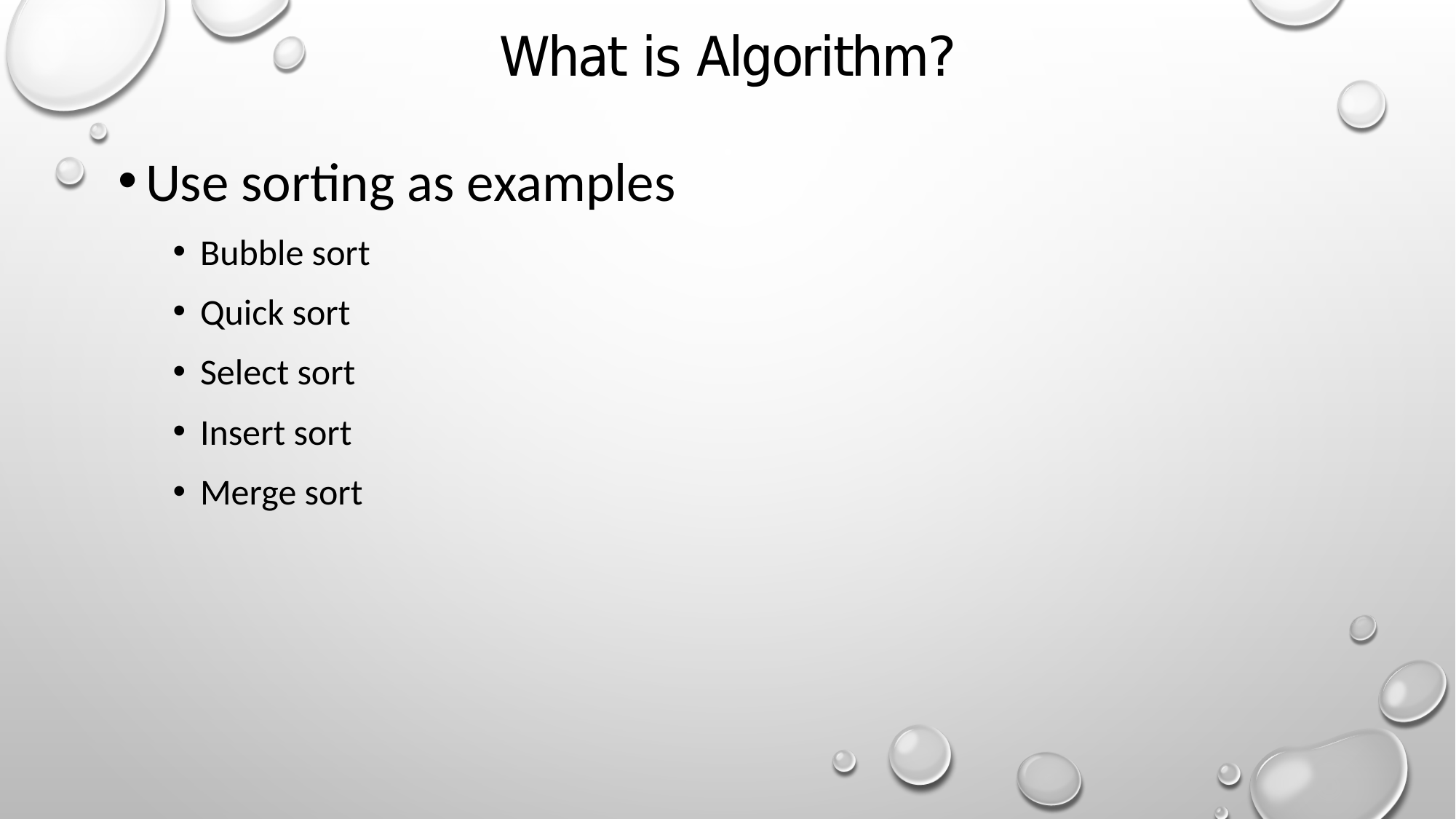

# What is Algorithm?
Use sorting as examples
Bubble sort
Quick sort
Select sort
Insert sort
Merge sort